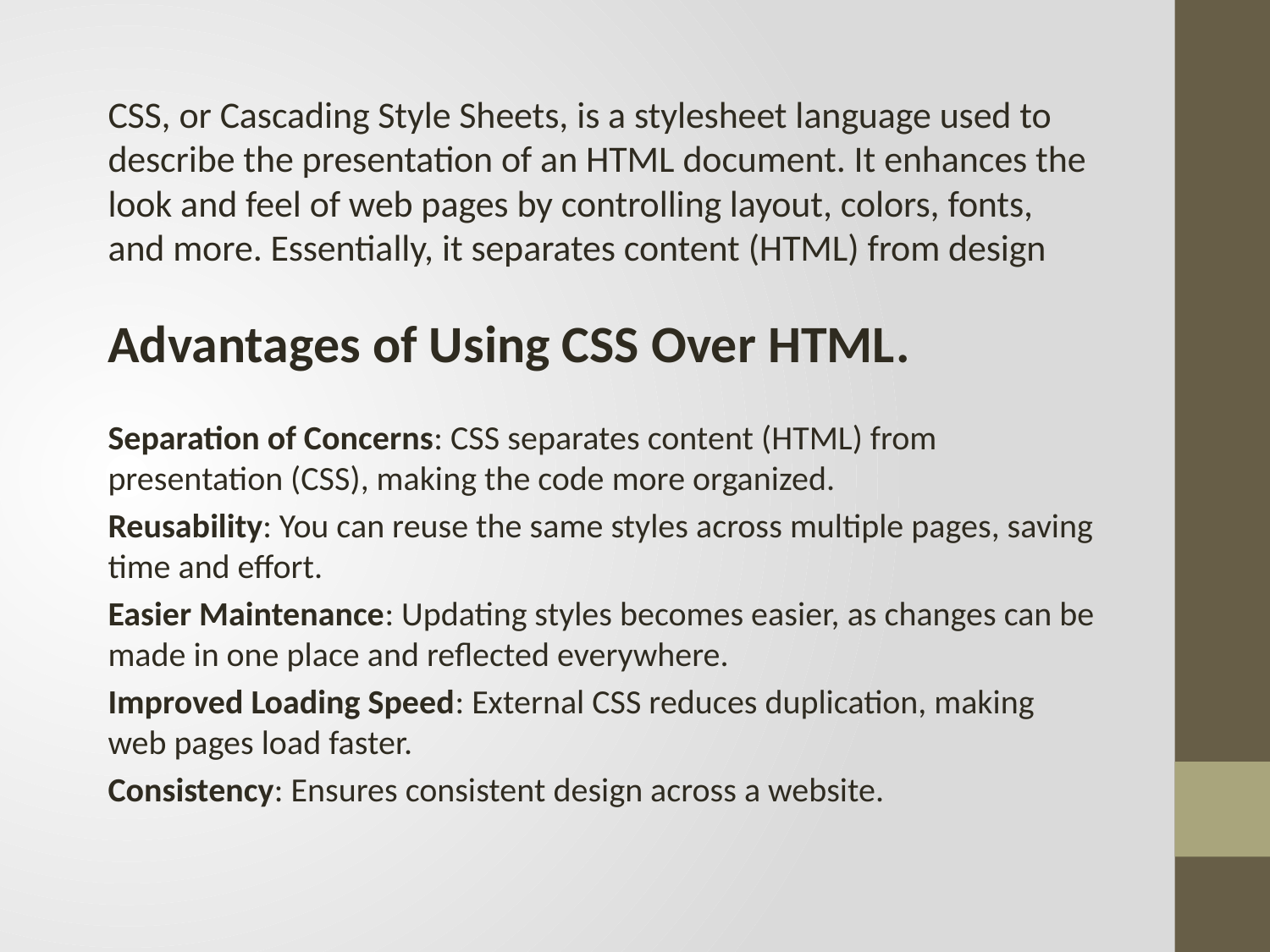

CSS, or Cascading Style Sheets, is a stylesheet language used to describe the presentation of an HTML document. It enhances the look and feel of web pages by controlling layout, colors, fonts, and more. Essentially, it separates content (HTML) from design

Advantages of Using CSS Over HTML.

Separation of Concerns: CSS separates content (HTML) from presentation (CSS), making the code more organized.
Reusability: You can reuse the same styles across multiple pages, saving time and effort.
Easier Maintenance: Updating styles becomes easier, as changes can be made in one place and reflected everywhere.
Improved Loading Speed: External CSS reduces duplication, making web pages load faster.
Consistency: Ensures consistent design across a website.